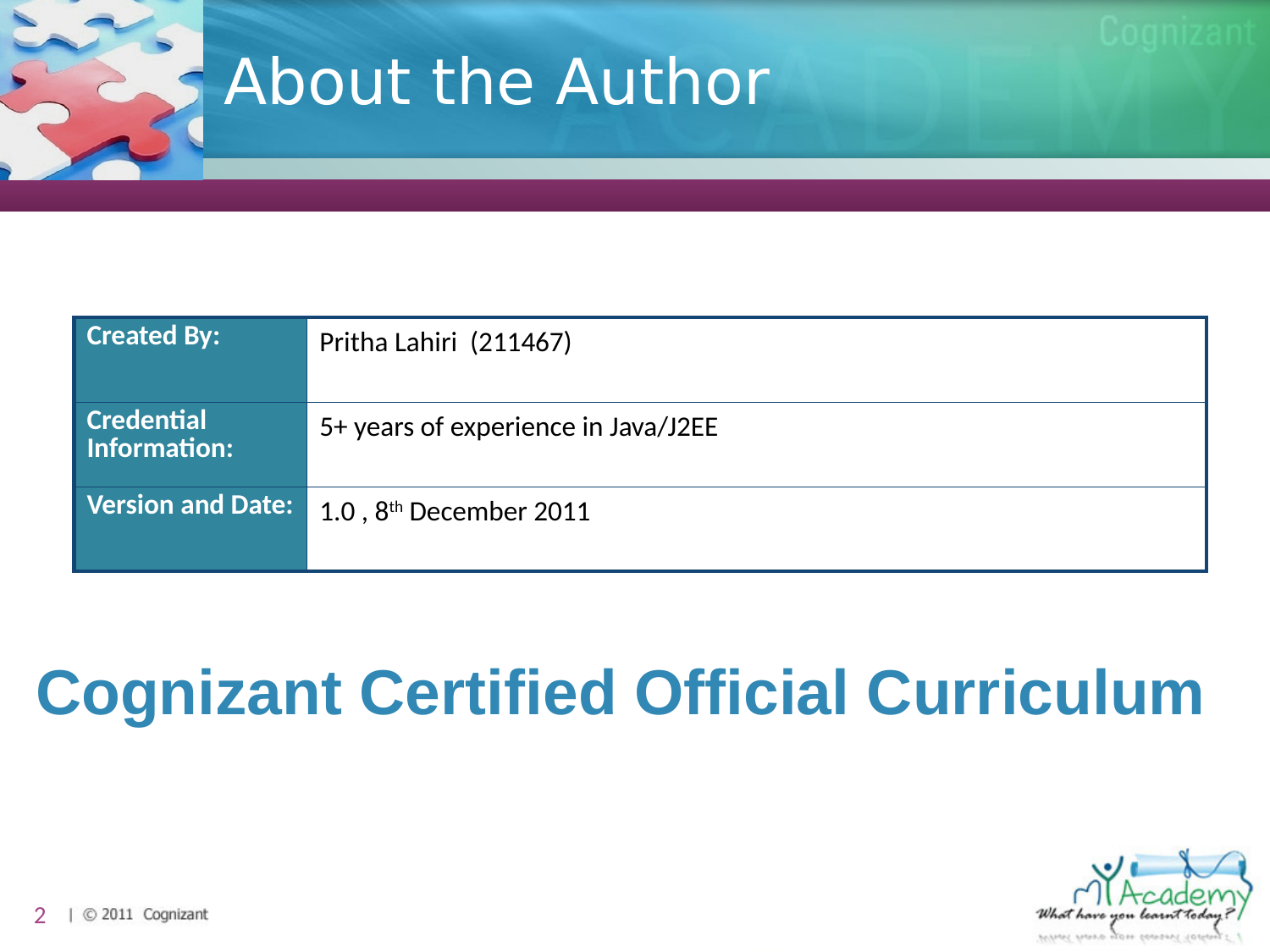

Pritha Lahiri  (211467)

5+ years of experience in Java/J2EE

1.0 , 8th December 2011
2